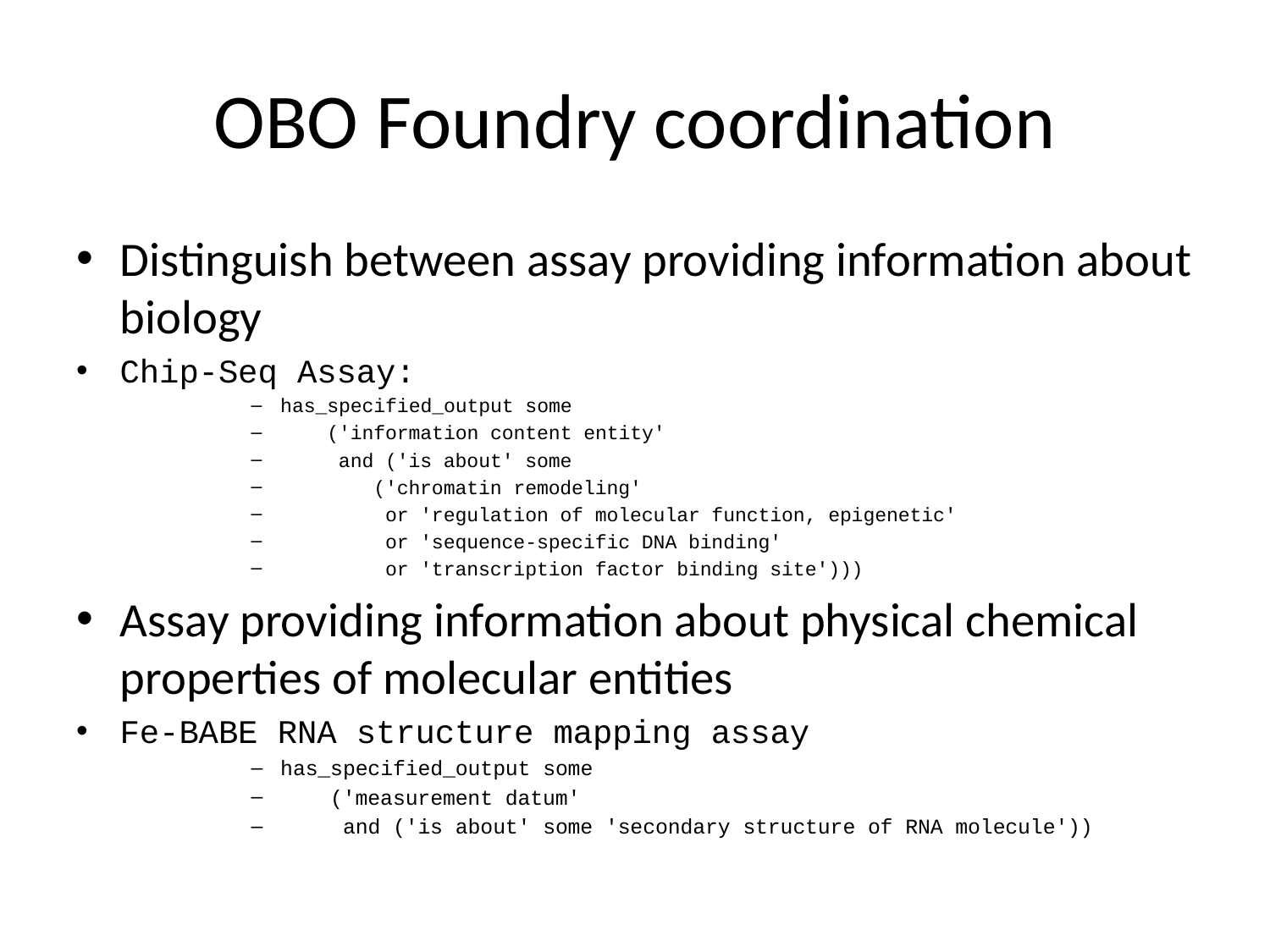

# OBO Foundry coordination
Distinguish between assay providing information about biology
Chip-Seq Assay:
has_specified_output some
    ('information content entity'
     and ('is about' some
        ('chromatin remodeling'
         or 'regulation of molecular function, epigenetic'
         or 'sequence-specific DNA binding'
         or 'transcription factor binding site')))
Assay providing information about physical chemical properties of molecular entities
Fe-BABE RNA structure mapping assay
has_specified_output some
    ('measurement datum'
     and ('is about' some 'secondary structure of RNA molecule'))